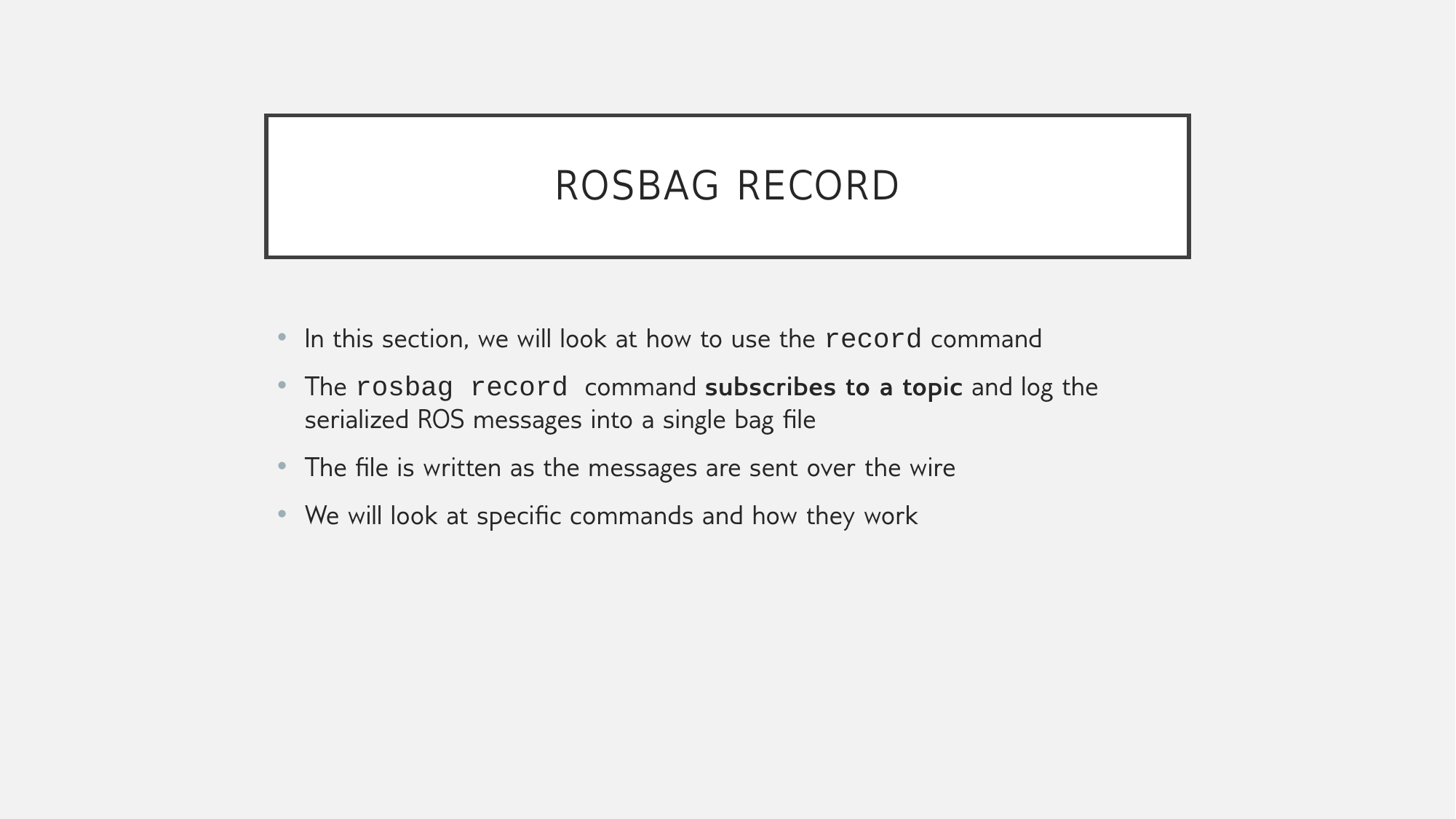

# Rosbag record
In this section, we will look at how to use the record command
The rosbag record command subscribes to a topic and log the serialized ROS messages into a single bag file
The file is written as the messages are sent over the wire
We will look at specific commands and how they work